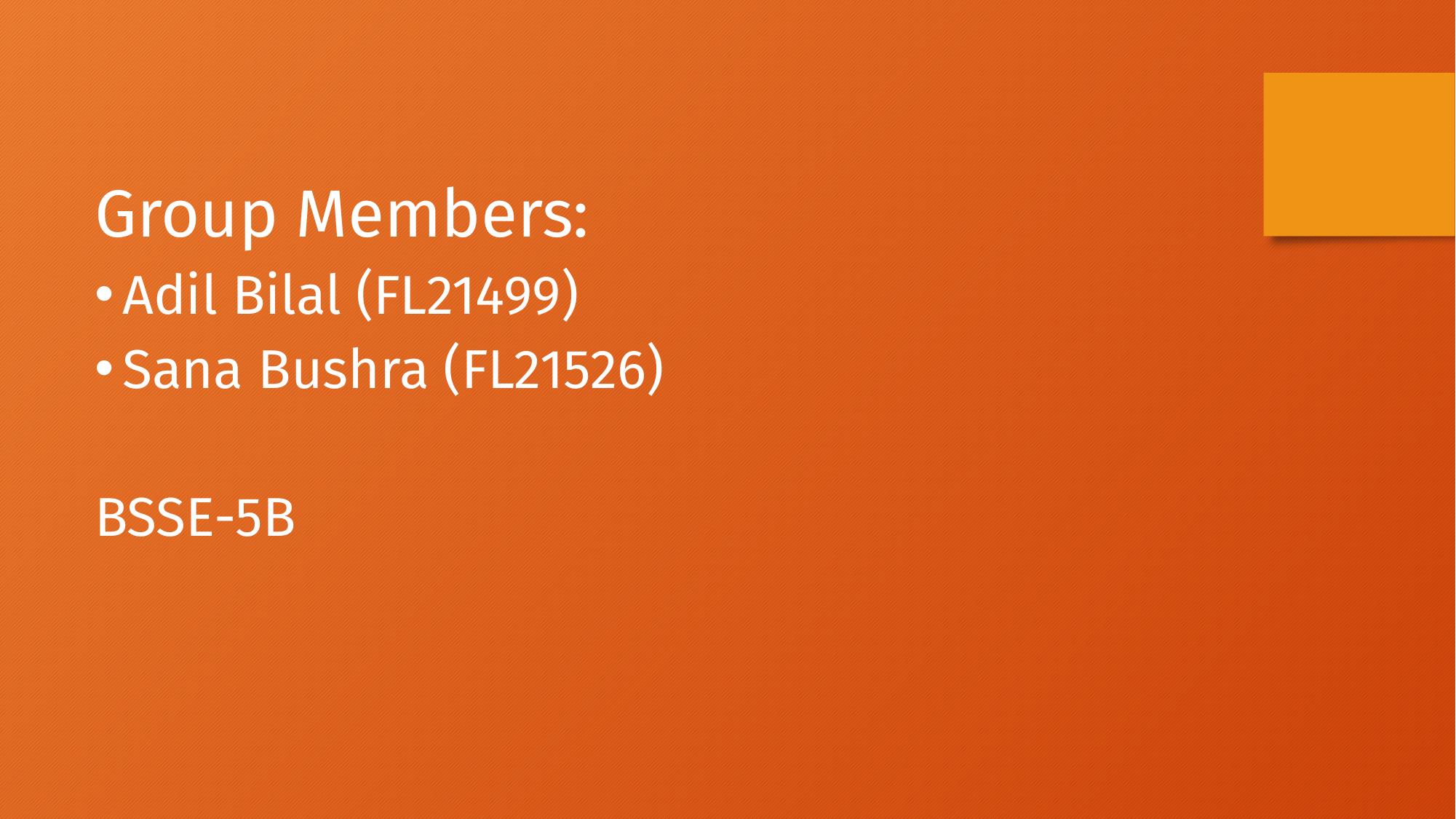

Group Members:
Adil Bilal (FL21499)
Sana Bushra (FL21526)

BSSE-5B